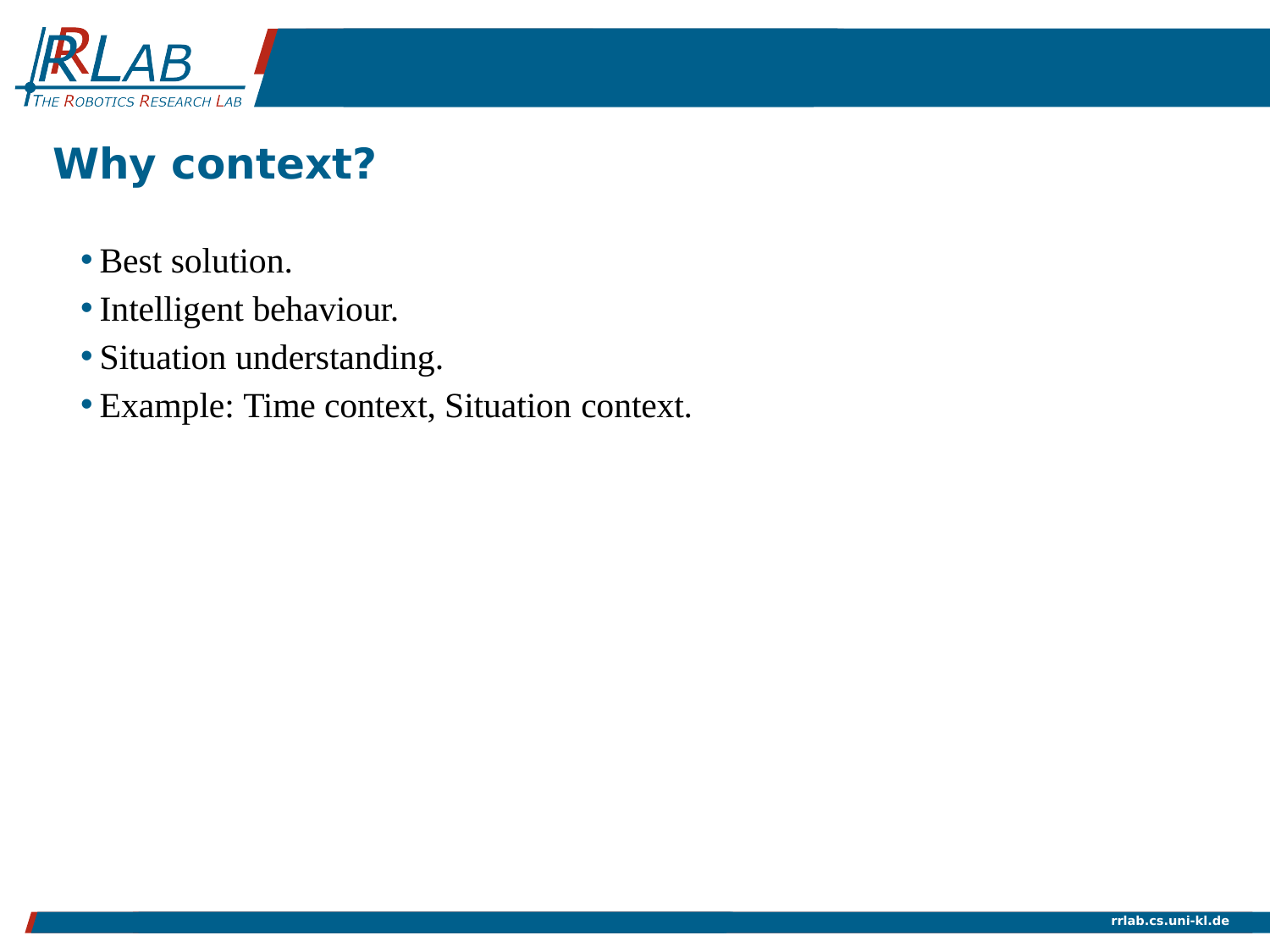

Best solution.
Intelligent behaviour.
Situation understanding.
Example: Time context, Situation context.

# Why context?